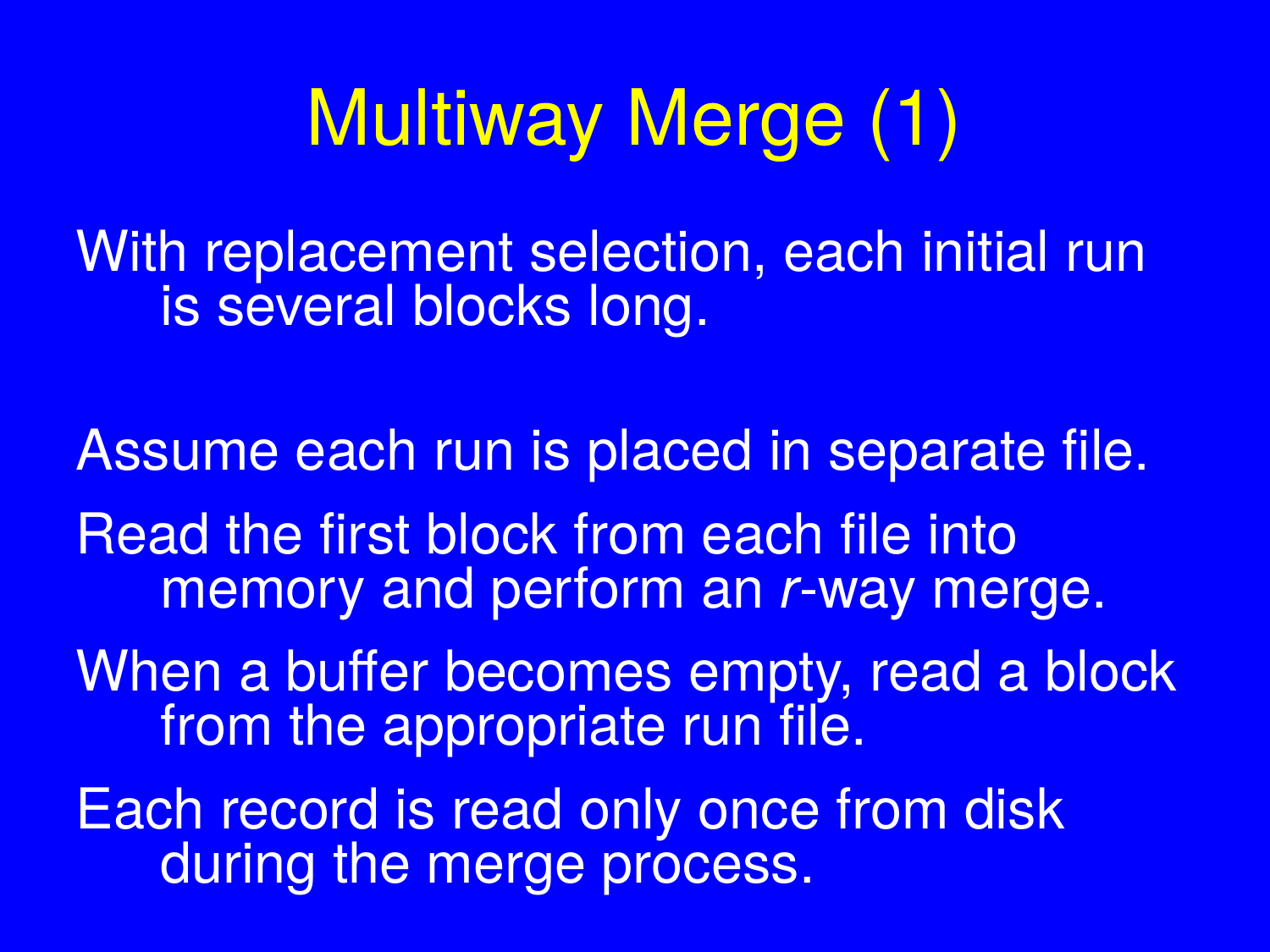

# Multiway Merge (1)
With replacement selection, each initial run is several blocks long.

Assume each run is placed in separate file.

Read the first block from each file into memory and perform an r-way merge.

When a buffer becomes empty, read a block from the appropriate run file.

Each record is read only once from disk during the merge process.